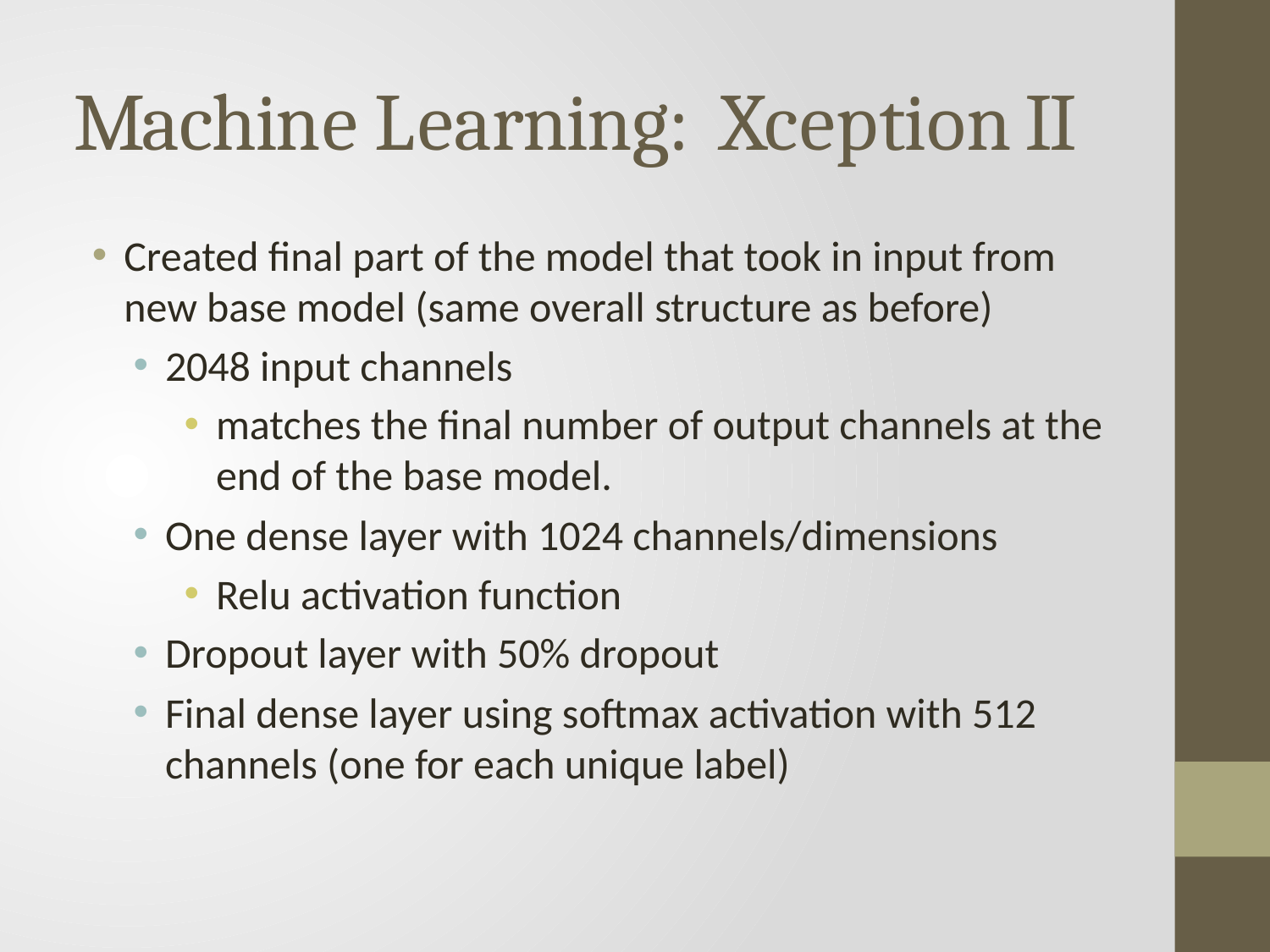

# Machine Learning:  Xception II
Created final part of the model that took in input from new base model (same overall structure as before)
2048 input channels
matches the final number of output channels at the end of the base model.
One dense layer with 1024 channels/dimensions
Relu activation function
Dropout layer with 50% dropout
Final dense layer using softmax activation with 512 channels (one for each unique label)